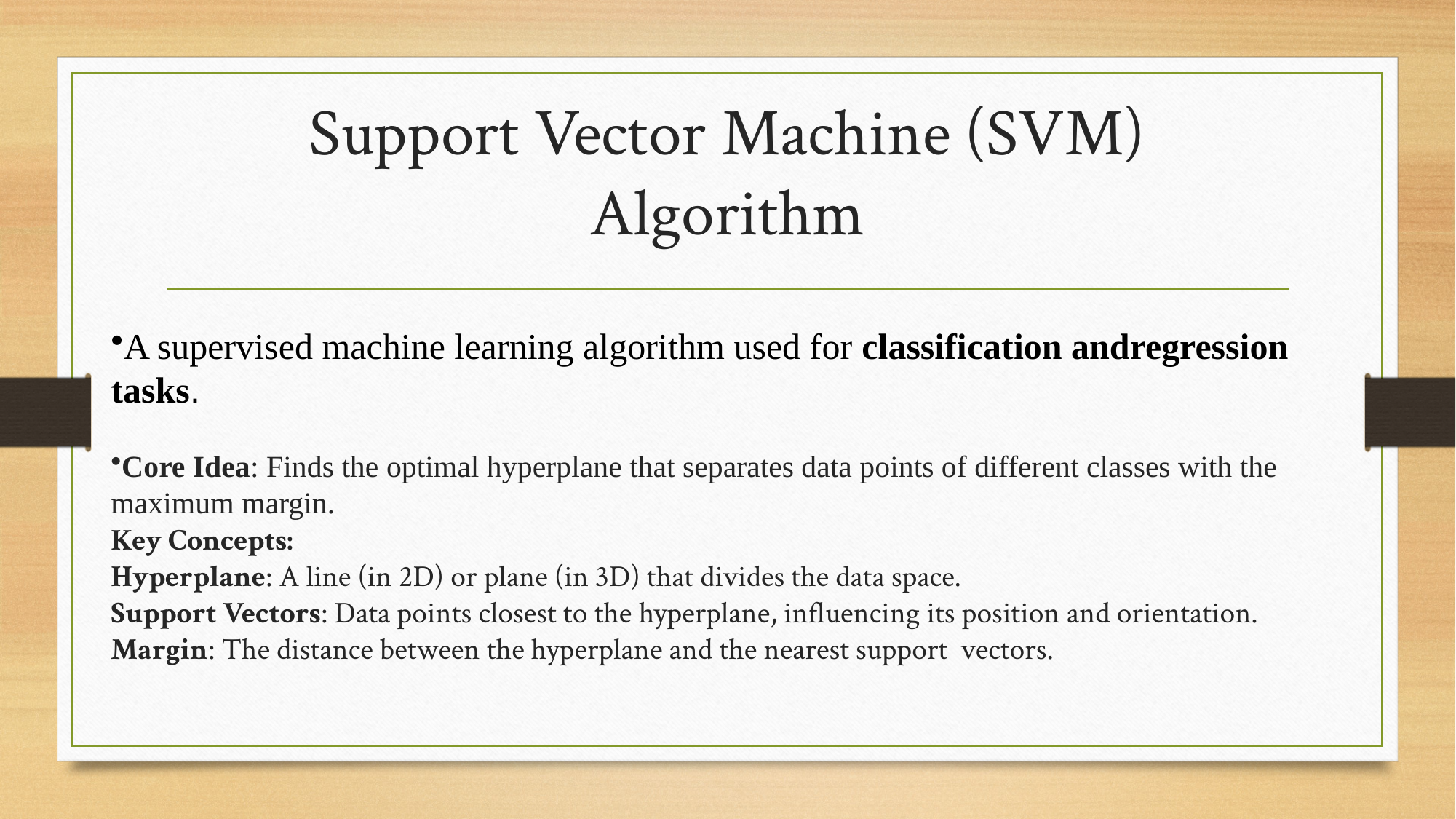

# Support Vector Machine (SVM) Algorithm

A supervised machine learning algorithm used for classification andregression tasks.

Core Idea: Finds the optimal hyperplane that separates data points of different classes with the maximum margin.
Key Concepts:
Hyperplane: A line (in 2D) or plane (in 3D) that divides the data space.
Support Vectors: Data points closest to the hyperplane, influencing its position and orientation.
Margin: The distance between the hyperplane and the nearest support  vectors.